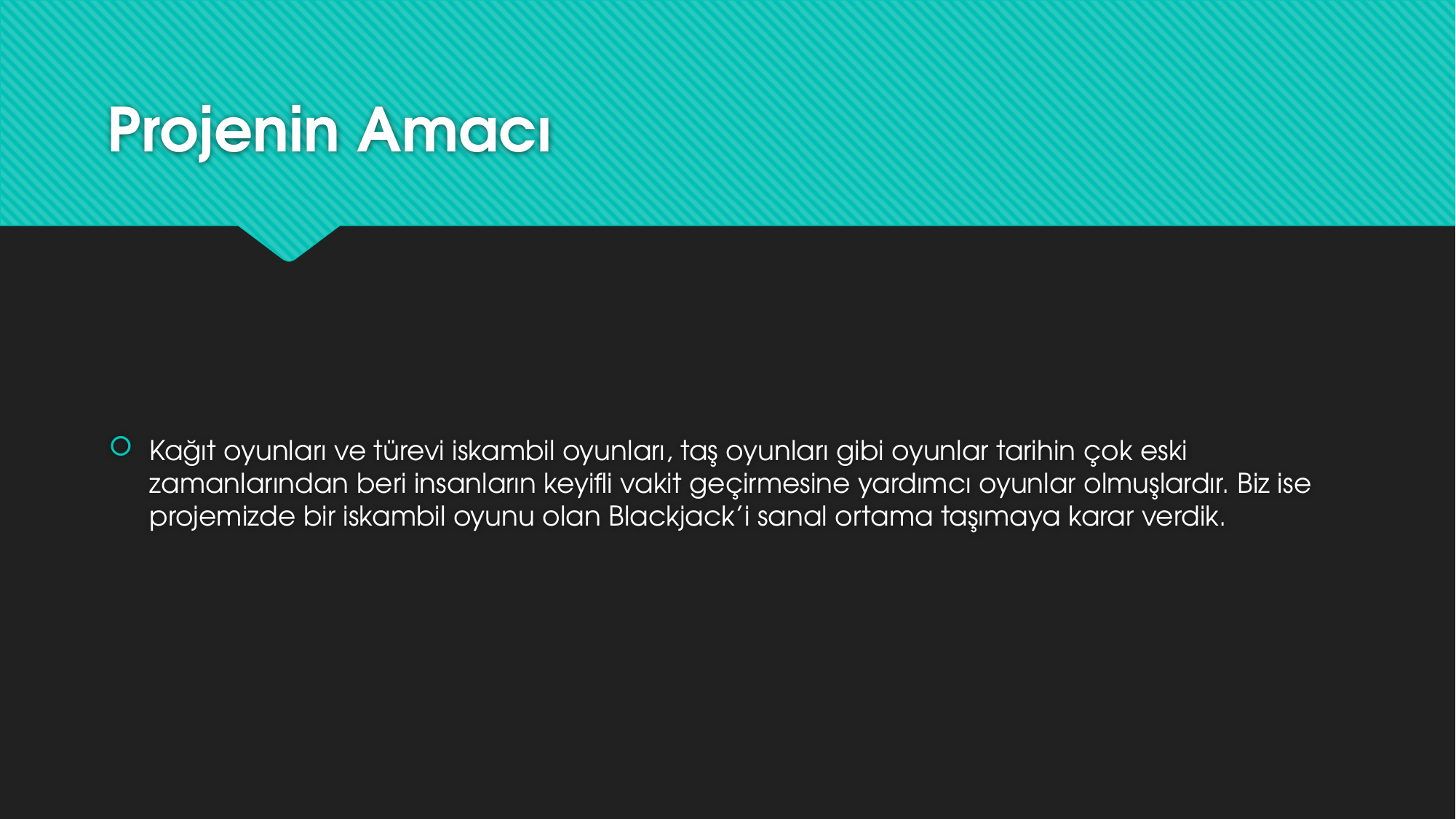

# Projenin Amacı
Kağıt oyunları ve türevi iskambil oyunları, taş oyunları gibi oyunlar tarihin çok eski zamanlarından beri insanların keyifli vakit geçirmesine yardımcı oyunlar olmuşlardır. Biz ise projemizde bir iskambil oyunu olan Blackjack’i sanal ortama taşımaya karar verdik.